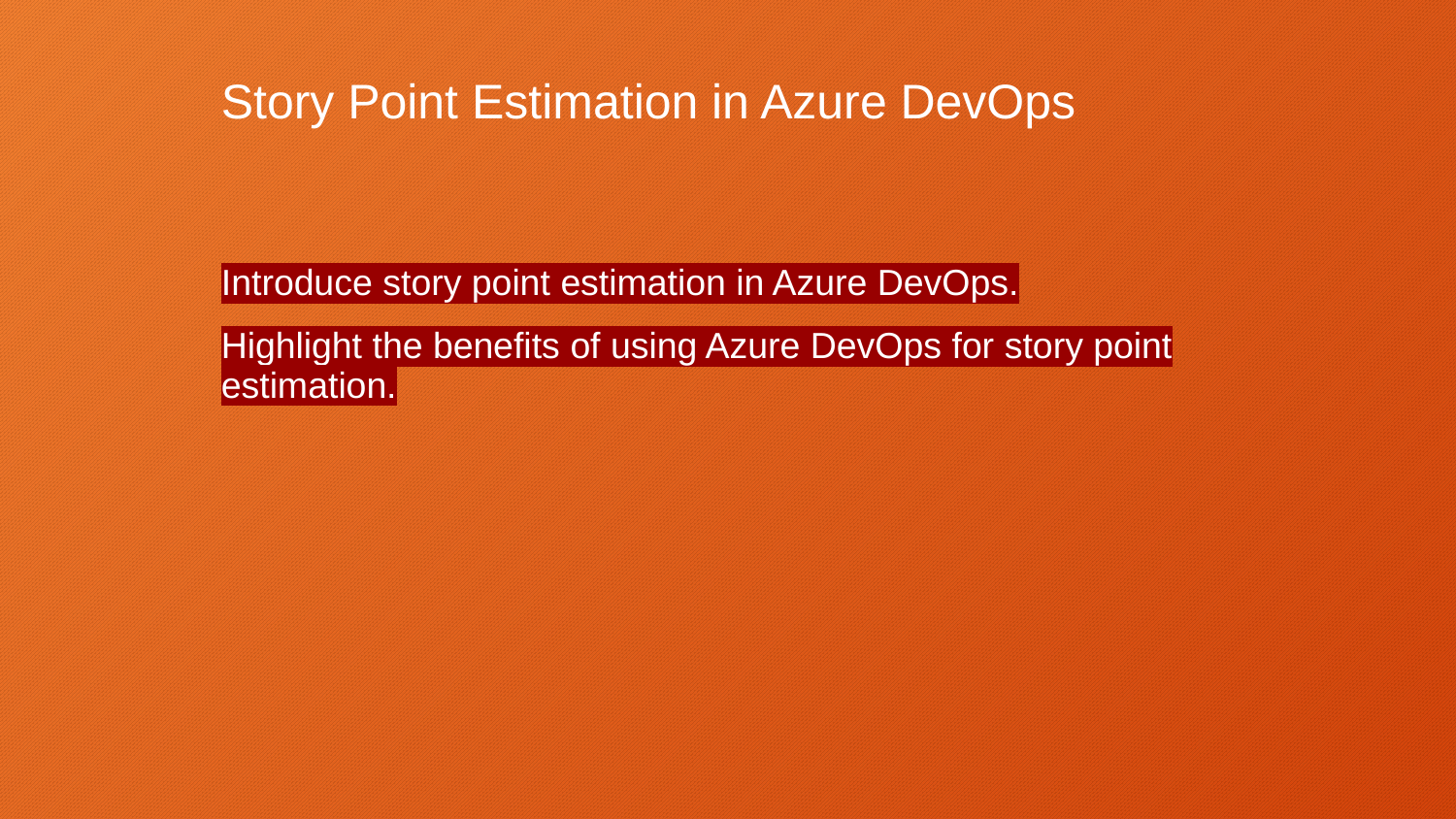

# Story Point Estimation in Azure DevOps
Introduce story point estimation in Azure DevOps.
Highlight the benefits of using Azure DevOps for story point estimation.